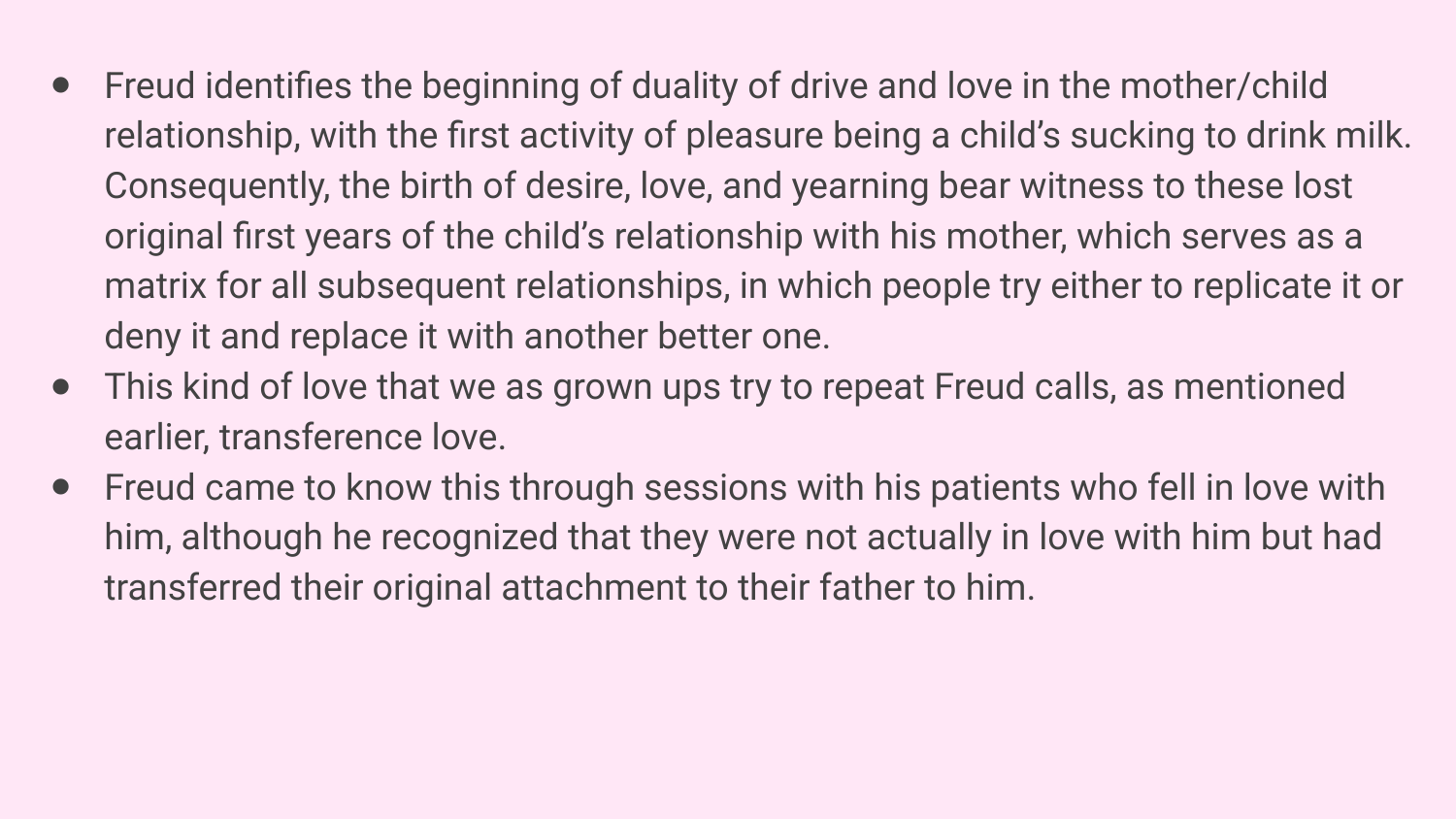

Freud identifies the beginning of duality of drive and love in the mother/child relationship, with the first activity of pleasure being a child’s sucking to drink milk. Consequently, the birth of desire, love, and yearning bear witness to these lost original first years of the child’s relationship with his mother, which serves as a matrix for all subsequent relationships, in which people try either to replicate it or deny it and replace it with another better one.
This kind of love that we as grown ups try to repeat Freud calls, as mentioned earlier, transference love.
Freud came to know this through sessions with his patients who fell in love with him, although he recognized that they were not actually in love with him but had transferred their original attachment to their father to him.